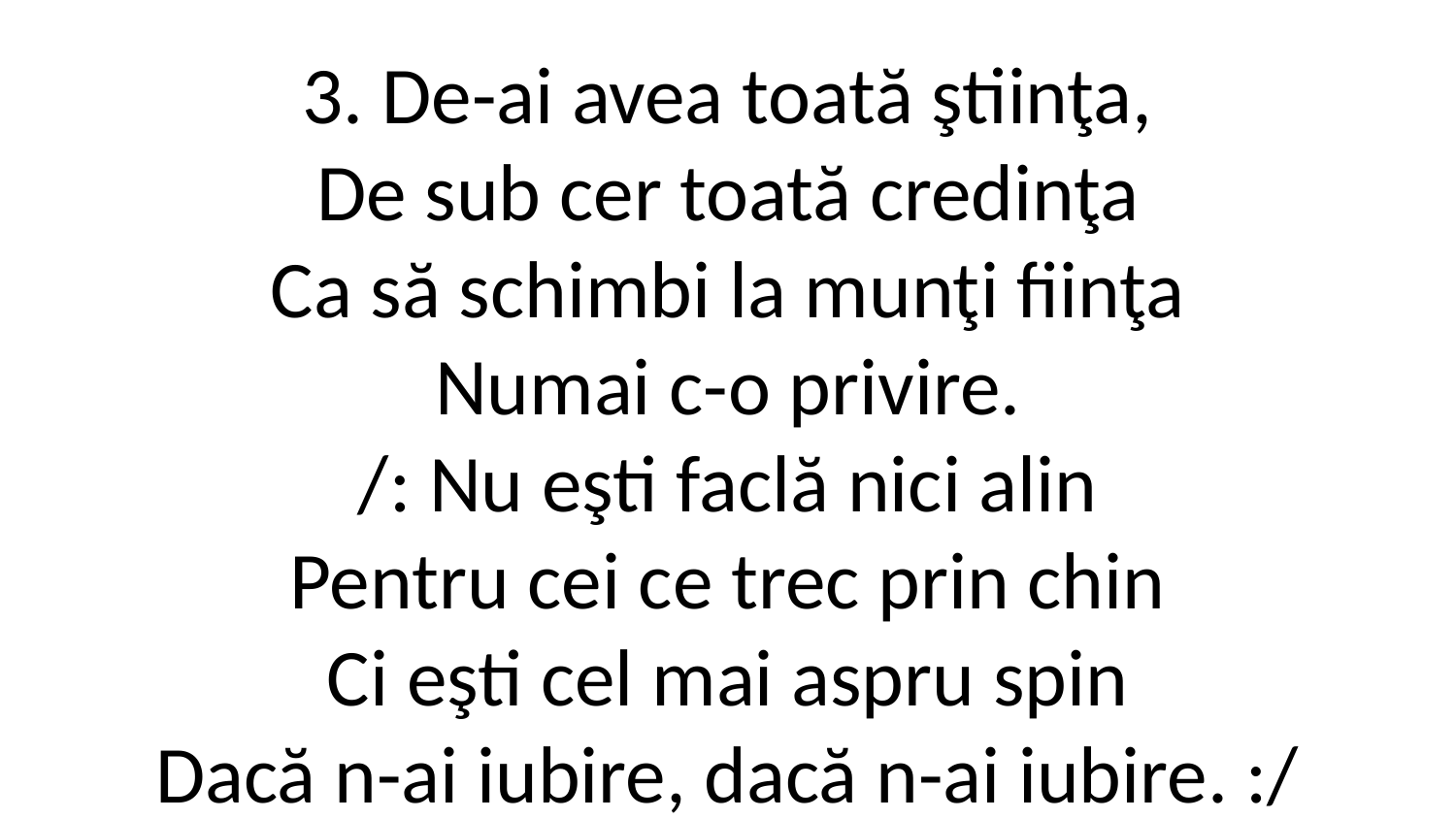

3. De-ai avea toată ştiinţa,
De sub cer toată credinţa
Ca să schimbi la munţi fiinţa
Numai c-o privire.
/: Nu eşti faclă nici alin
Pentru cei ce trec prin chin
Ci eşti cel mai aspru spin
Dacă n-ai iubire, dacă n-ai iubire. :/